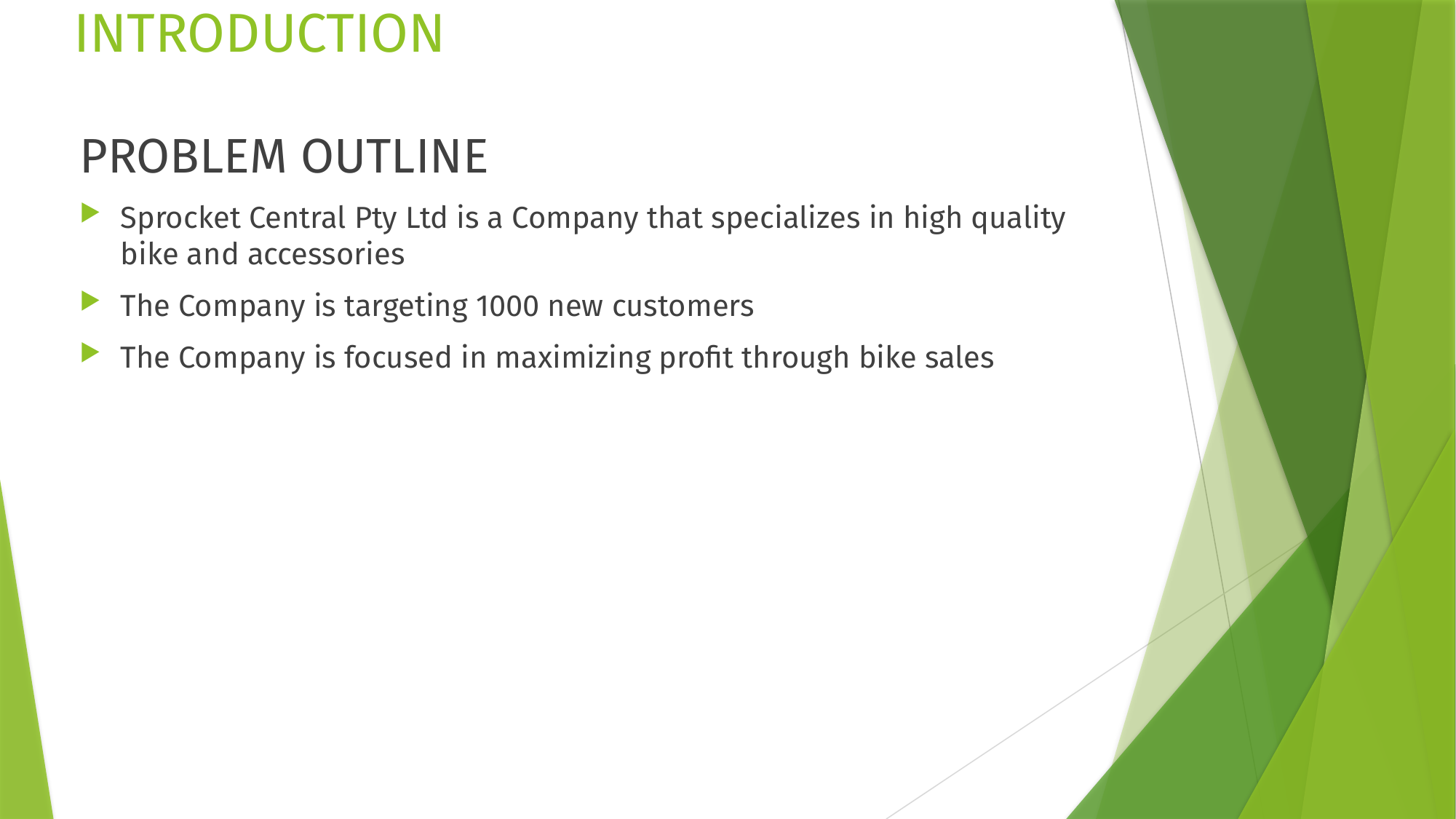

# INTRODUCTION
PROBLEM OUTLINE
Sprocket Central Pty Ltd is a Company that specializes in high quality bike and accessories
The Company is targeting 1000 new customers
The Company is focused in maximizing profit through bike sales